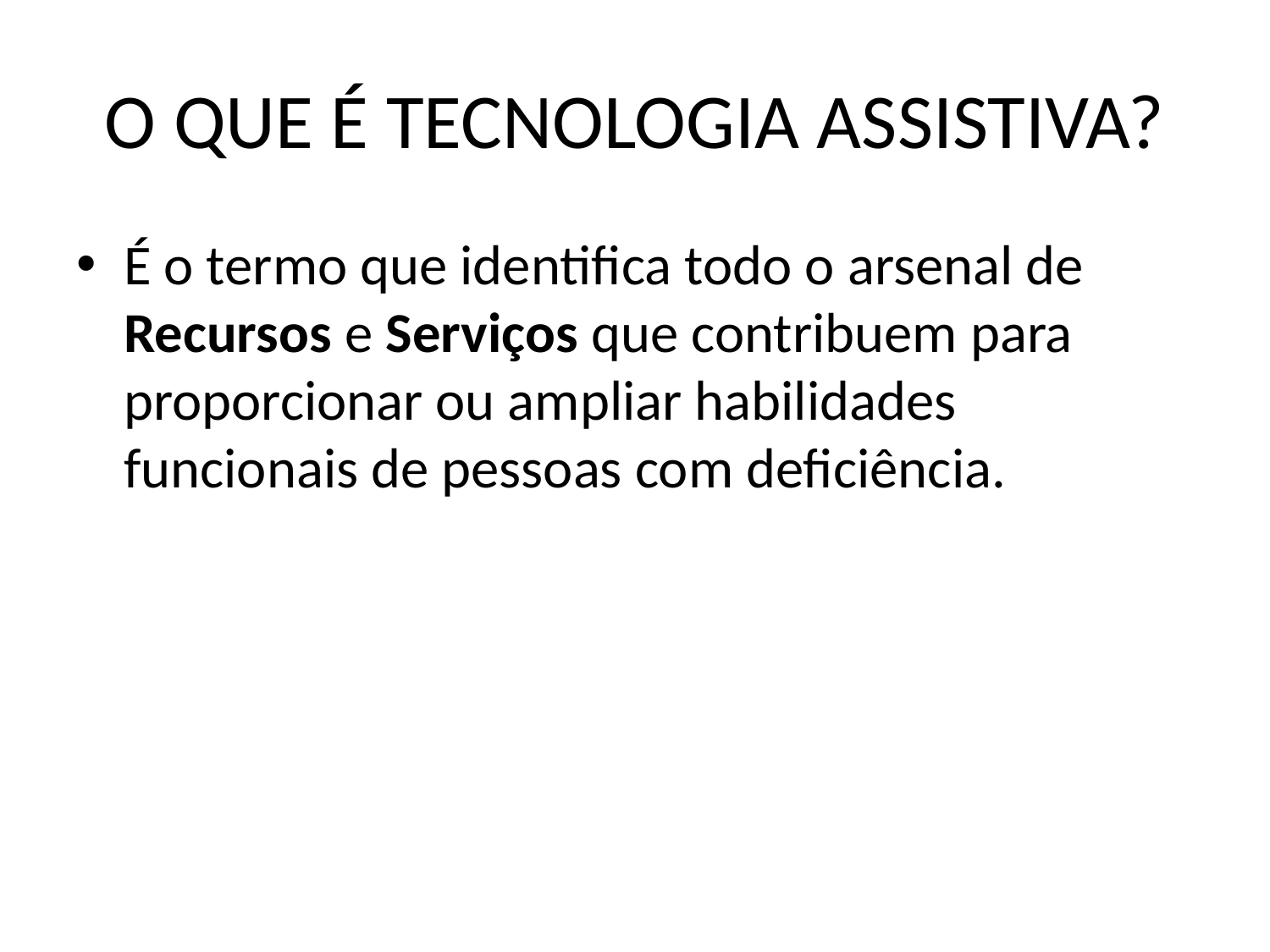

# O QUE É TECNOLOGIA ASSISTIVA?
É o termo que identifica todo o arsenal de Recursos e Serviços que contribuem para proporcionar ou ampliar habilidades funcionais de pessoas com deficiência.